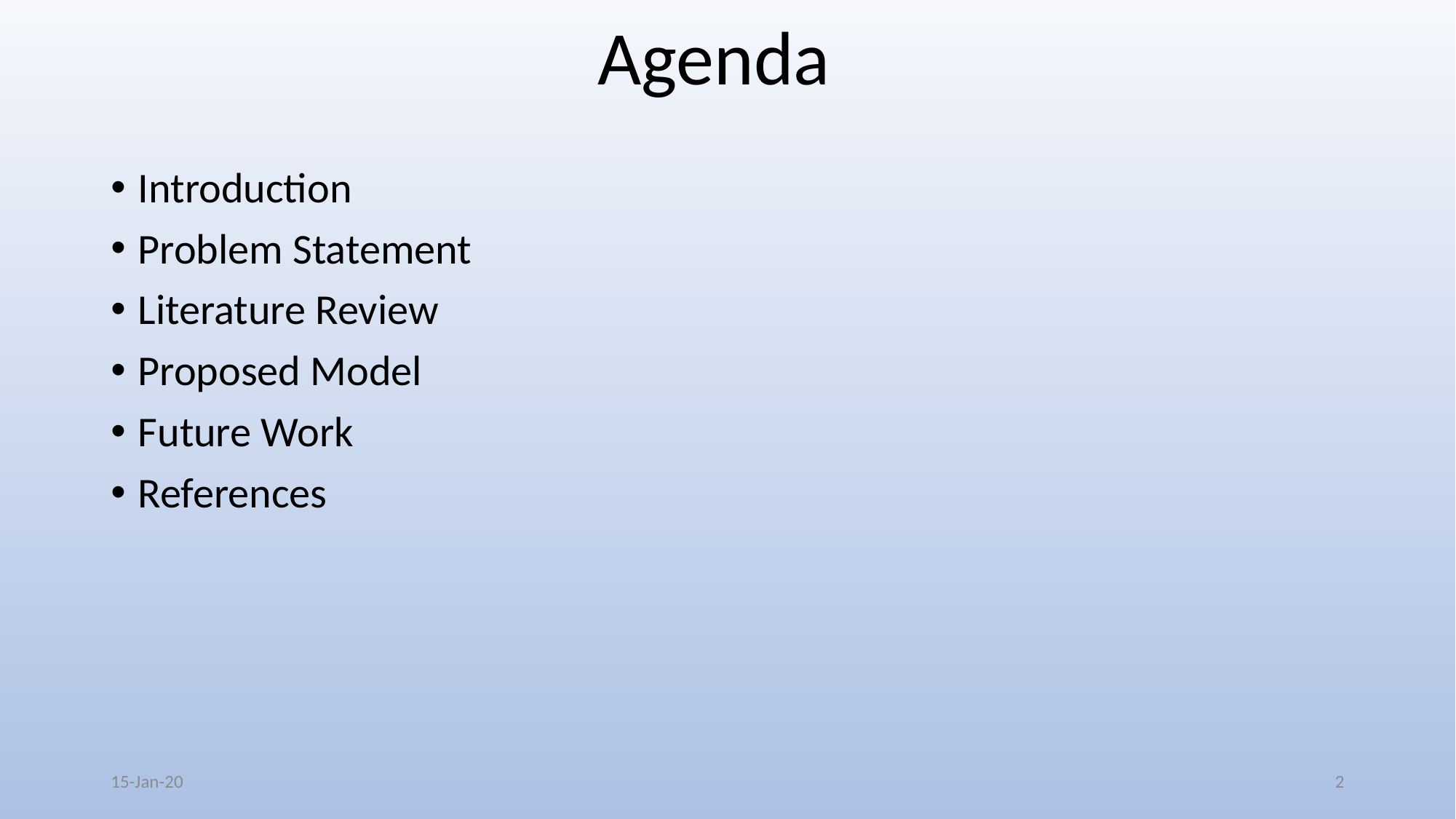

# Agenda
Introduction
Problem Statement
Literature Review
Proposed Model
Future Work
References

15-Jan-20
2